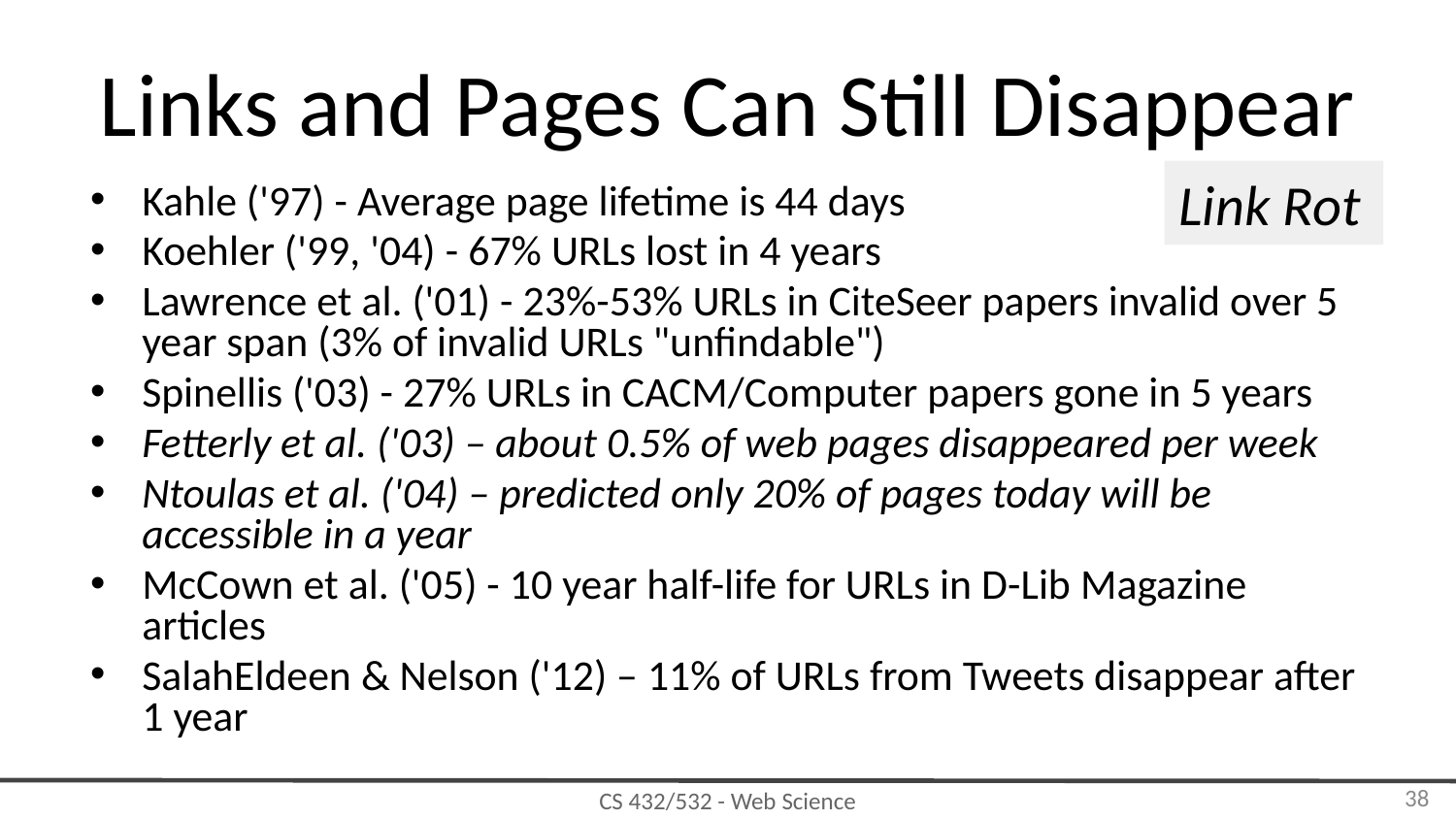

Links and Pages Can Still Disappear
Link Rot
Kahle ('97) - Average page lifetime is 44 days
Koehler ('99, '04) - 67% URLs lost in 4 years
Lawrence et al. ('01) - 23%-53% URLs in CiteSeer papers invalid over 5 year span (3% of invalid URLs "unfindable")
Spinellis ('03) - 27% URLs in CACM/Computer papers gone in 5 years
Fetterly et al. ('03) – about 0.5% of web pages disappeared per week
Ntoulas et al. ('04) – predicted only 20% of pages today will be accessible in a year
McCown et al. ('05) - 10 year half-life for URLs in D-Lib Magazine articles
SalahEldeen & Nelson ('12) – 11% of URLs from Tweets disappear after 1 year
38